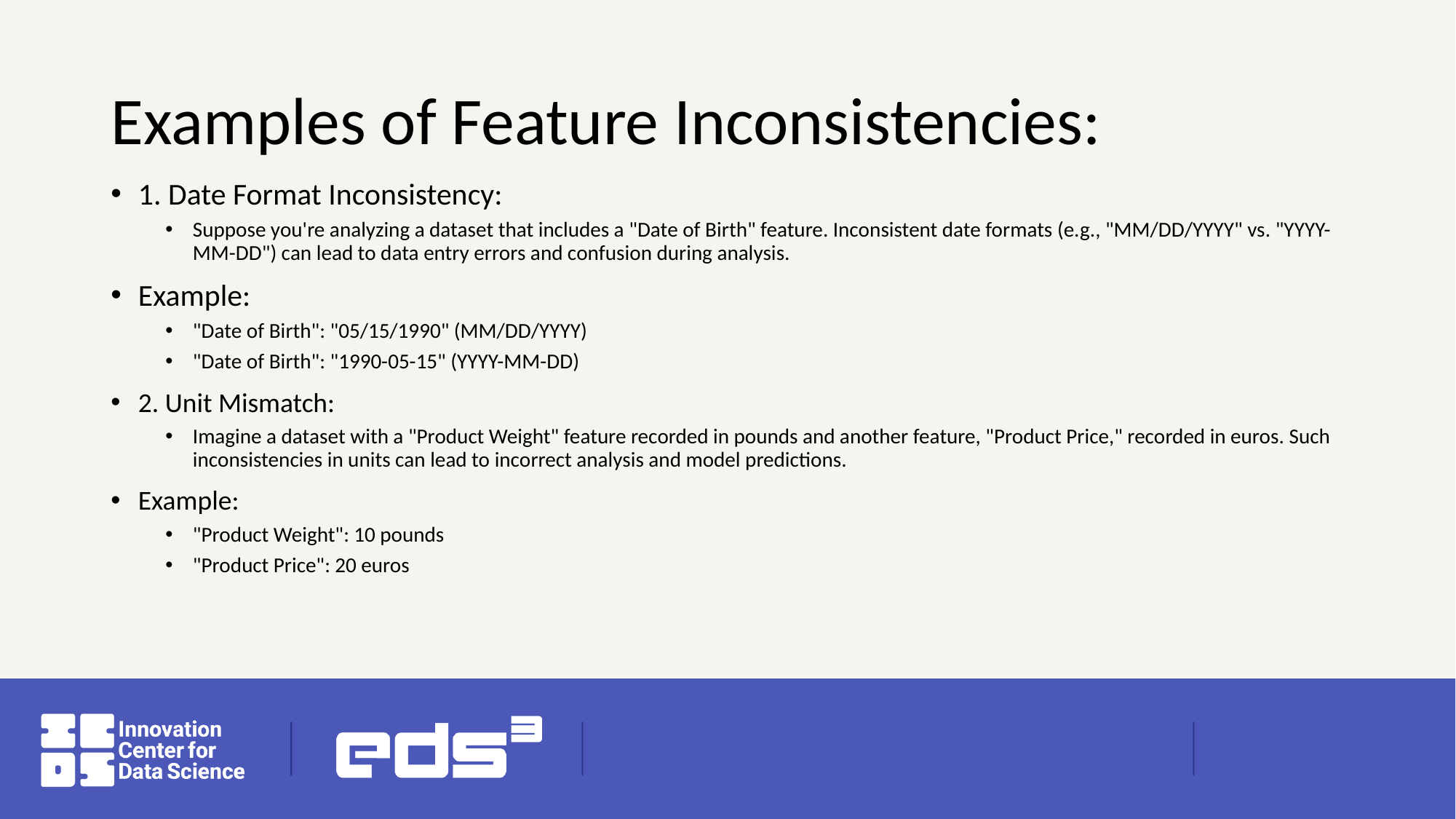

# Examples of Feature Inconsistencies:
1. Date Format Inconsistency:
Suppose you're analyzing a dataset that includes a "Date of Birth" feature. Inconsistent date formats (e.g., "MM/DD/YYYY" vs. "YYYY-MM-DD") can lead to data entry errors and confusion during analysis.
Example:
"Date of Birth": "05/15/1990" (MM/DD/YYYY)
"Date of Birth": "1990-05-15" (YYYY-MM-DD)
2. Unit Mismatch:
Imagine a dataset with a "Product Weight" feature recorded in pounds and another feature, "Product Price," recorded in euros. Such inconsistencies in units can lead to incorrect analysis and model predictions.
Example:
"Product Weight": 10 pounds
"Product Price": 20 euros